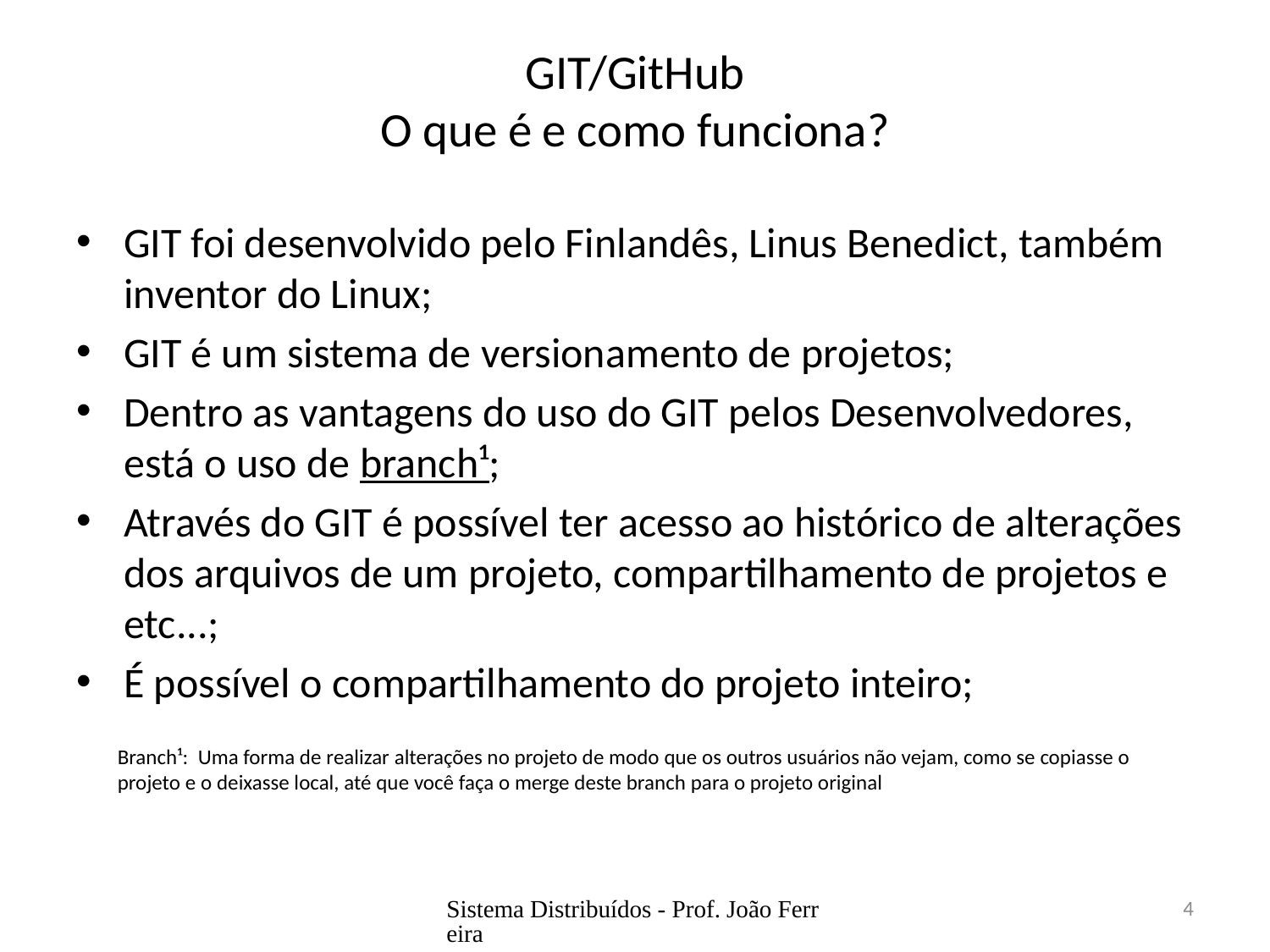

# GIT/GitHub O que é e como funciona?
GIT foi desenvolvido pelo Finlandês, Linus Benedict, também inventor do Linux;
GIT é um sistema de versionamento de projetos;
Dentro as vantagens do uso do GIT pelos Desenvolvedores, está o uso de branch¹;
Através do GIT é possível ter acesso ao histórico de alterações dos arquivos de um projeto, compartilhamento de projetos e etc...;
É possível o compartilhamento do projeto inteiro;
Branch¹:  Uma forma de realizar alterações no projeto de modo que os outros usuários não vejam, como se copiasse o projeto e o deixasse local, até que você faça o merge deste branch para o projeto original
Sistema Distribuídos - Prof. João Ferreira
4